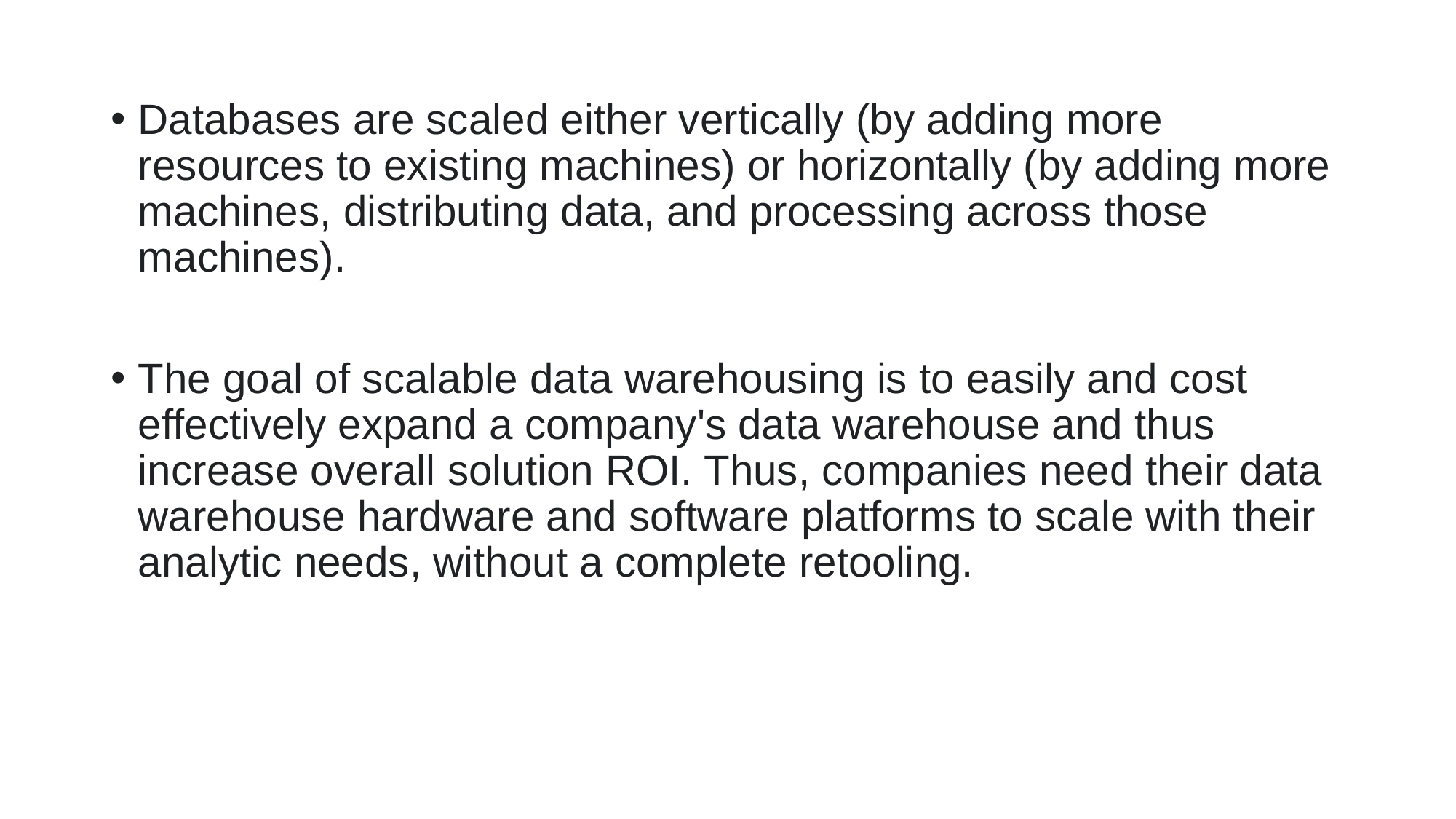

Databases are scaled either vertically (by adding more resources to existing machines) or horizontally (by adding more machines, distributing data, and processing across those machines).

The goal of scalable data warehousing is to easily and cost effectively expand a company's data warehouse and thus increase overall solution ROI. Thus, companies need their data warehouse hardware and software platforms to scale with their analytic needs, without a complete retooling.